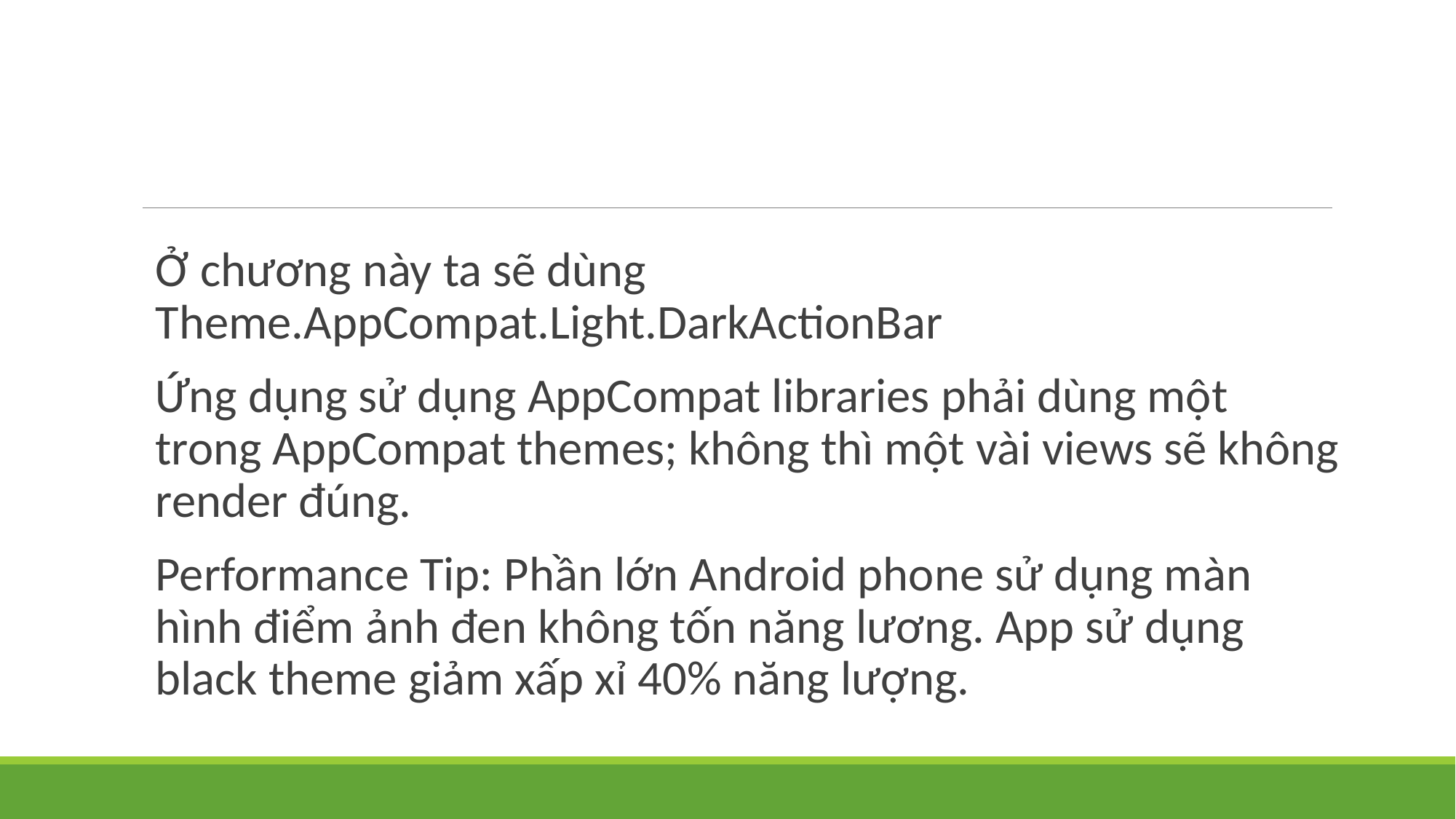

Ở chương này ta sẽ dùng Theme.AppCompat.Light.DarkActionBar
Ứng dụng sử dụng AppCompat libraries phải dùng một trong AppCompat themes; không thì một vài views sẽ không render đúng.
Performance Tip: Phần lớn Android phone sử dụng màn hình điểm ảnh đen không tốn năng lương. App sử dụng black theme giảm xấp xỉ 40% năng lượng.